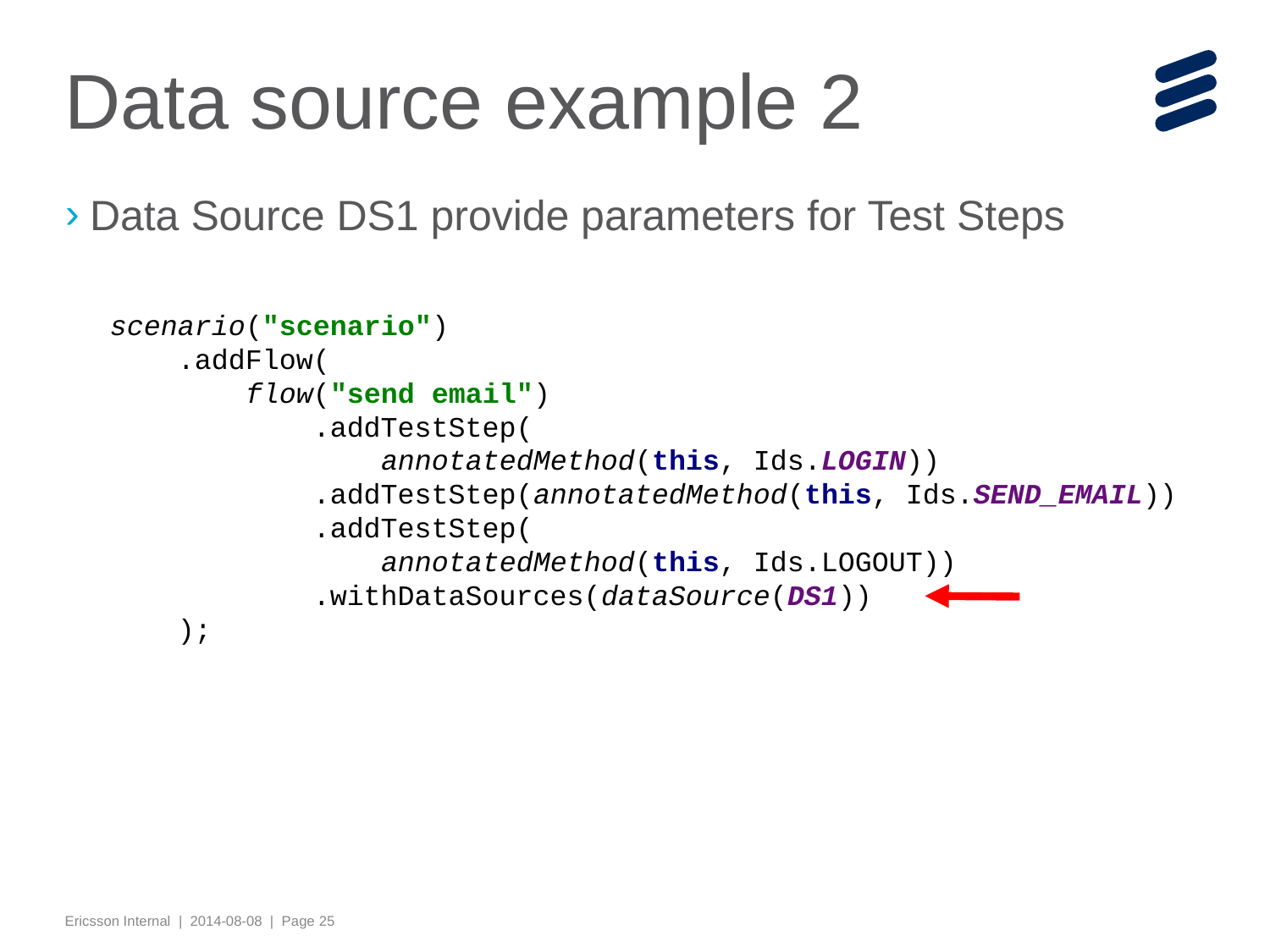

# Data source example 2
Data Source DS1 provide parameters for Test Steps
scenario("scenario")
    .addFlow(
        flow("send email")
            .addTestStep(
                annotatedMethod(this, Ids.LOGIN))
            .addTestStep(annotatedMethod(this, Ids.SEND_EMAIL))
            .addTestStep(
                annotatedMethod(this, Ids.LOGOUT))
            .withDataSources(dataSource(DS1))
    );